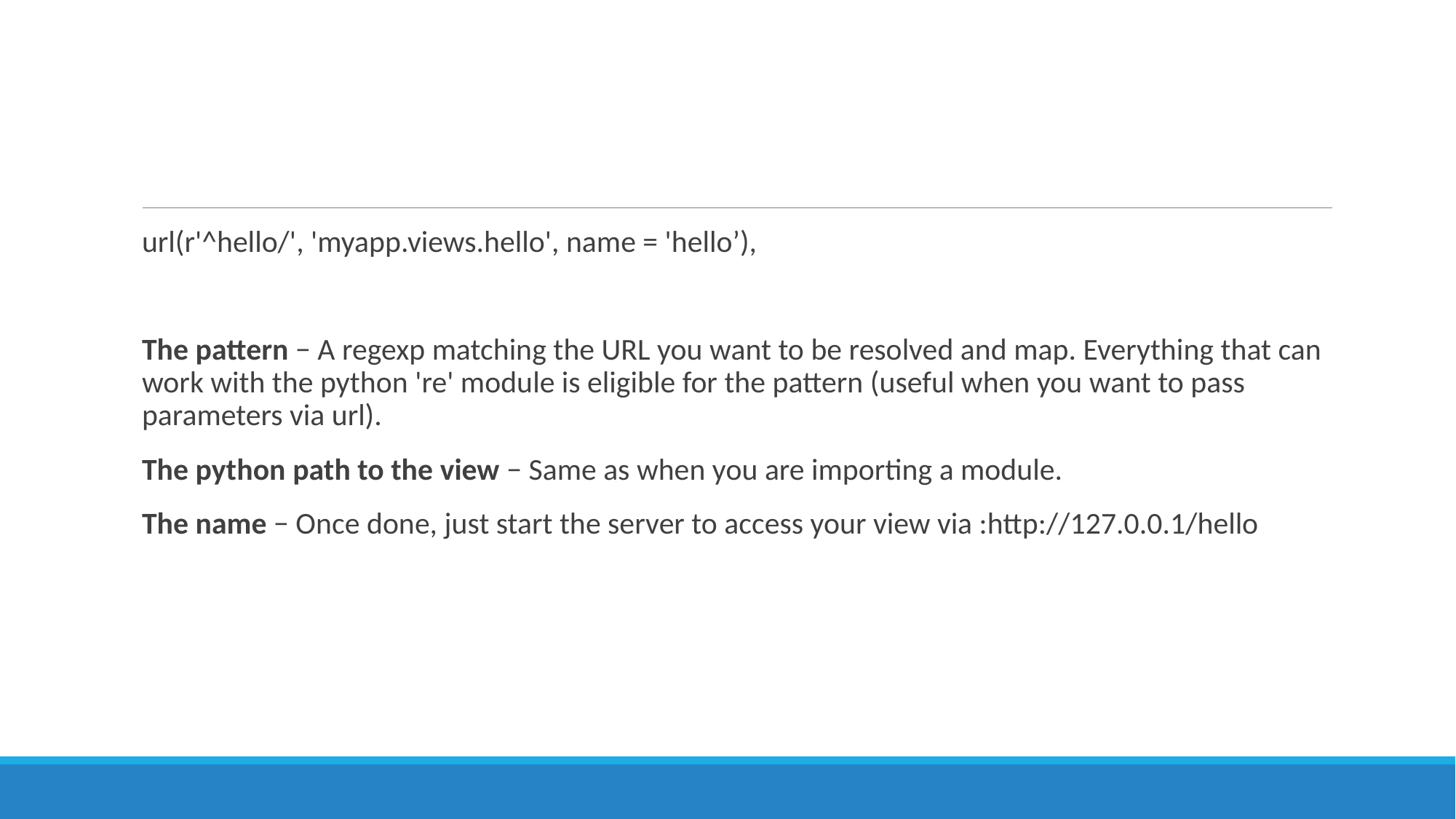

#
url(r'^hello/', 'myapp.views.hello', name = 'hello’),

The pattern − A regexp matching the URL you want to be resolved and map. Everything that can work with the python 're' module is eligible for the pattern (useful when you want to pass parameters via url).
The python path to the view − Same as when you are importing a module.
The name − Once done, just start the server to access your view via :http://127.0.0.1/hello